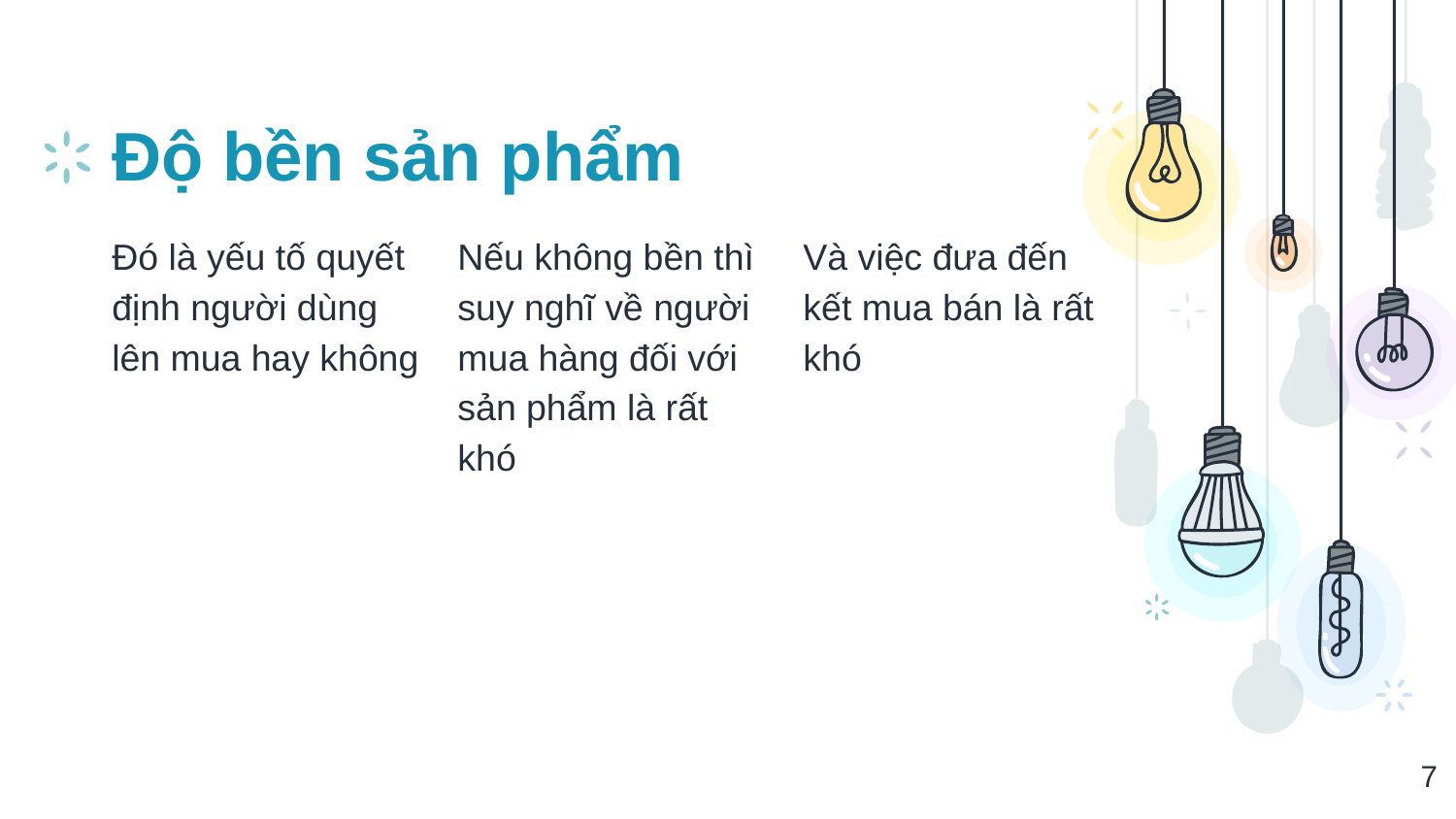

# Độ bền sản phẩm
Đó là yếu tố quyết định người dùng lên mua hay không

Nếu không bền thì suy nghĩ về người mua hàng đối với sản phẩm là rất khó

Và việc đưa đến kết mua bán là rất khó

7